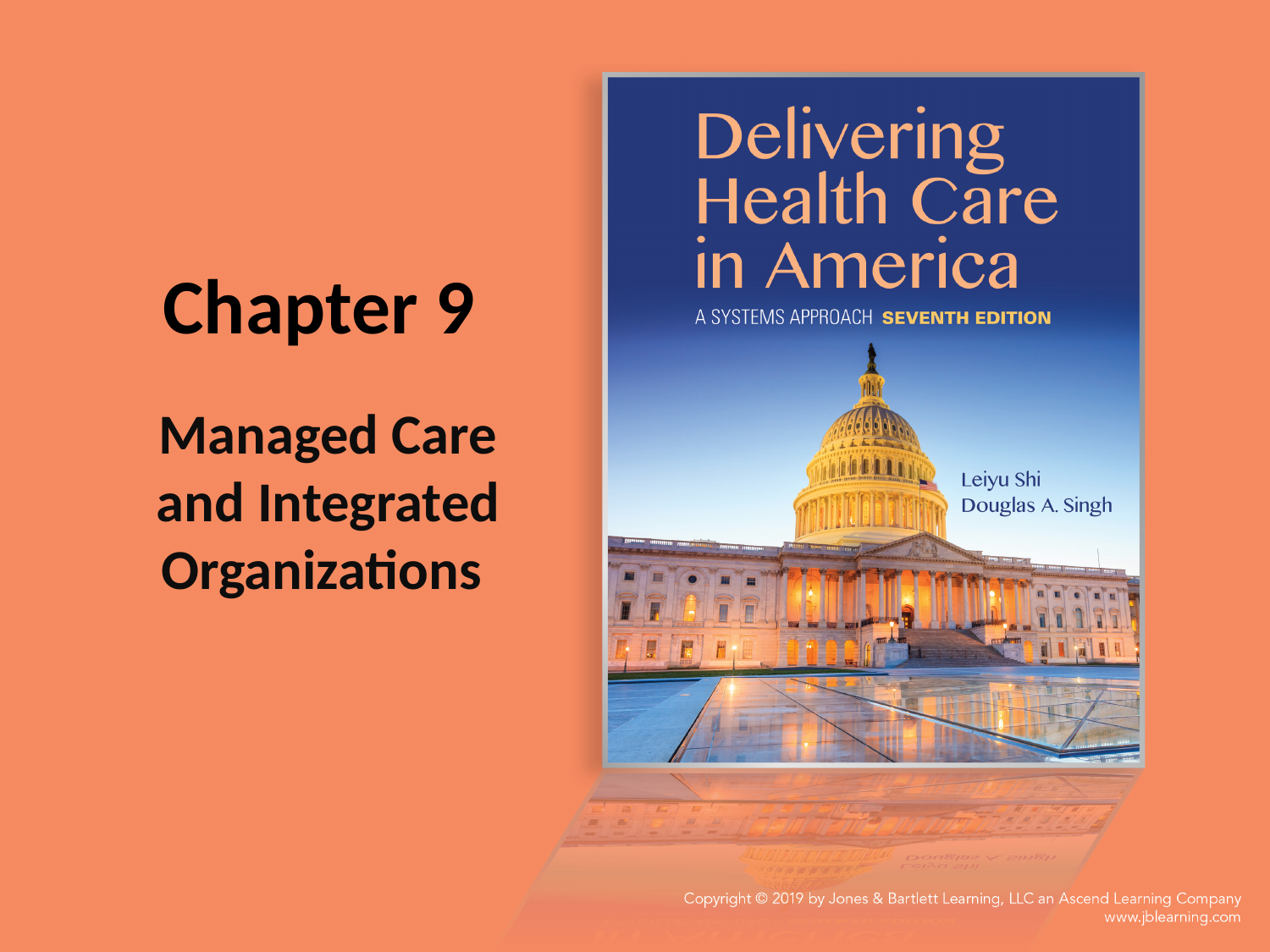

# Chapter 9
Managed Care and Integrated Organizations